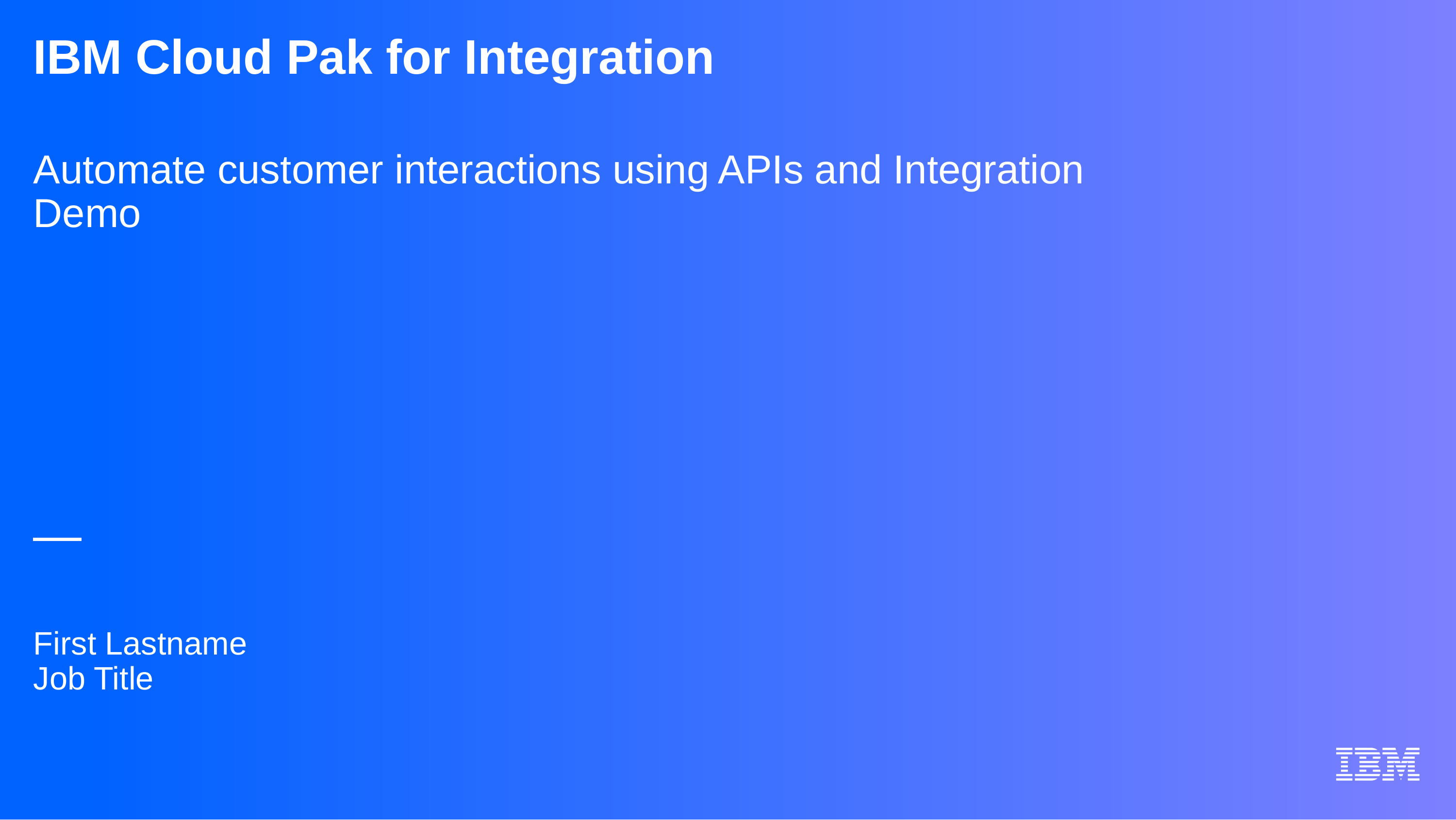

IBM Cloud Pak for Integration

Automate customer interactions using APIs and Integration
Demo

—
First Lastname
Job Title